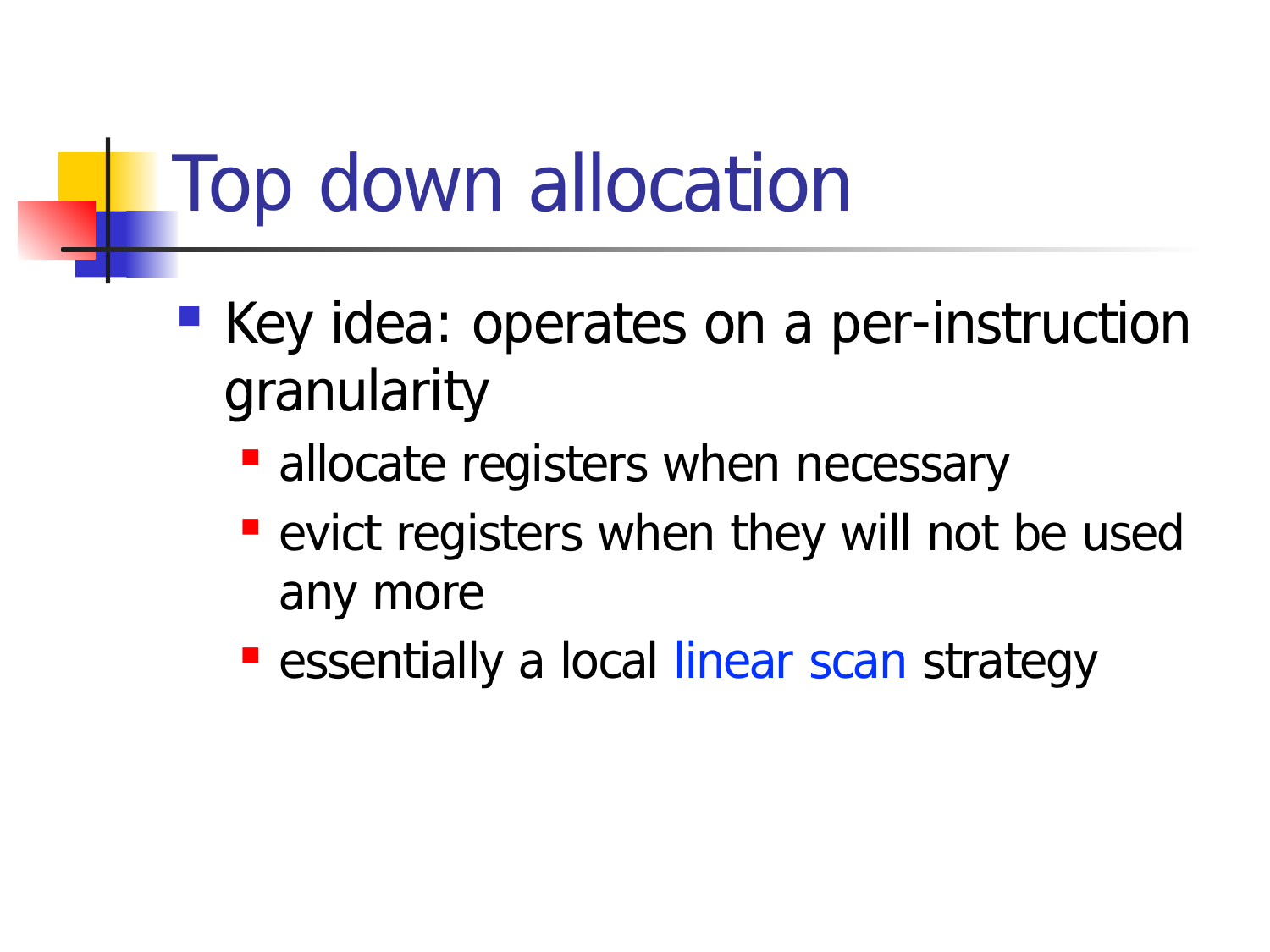

# Top down allocation
Key idea: operates on a per-instruction granularity
allocate registers when necessary
evict registers when they will not be used any more
essentially a local linear scan strategy